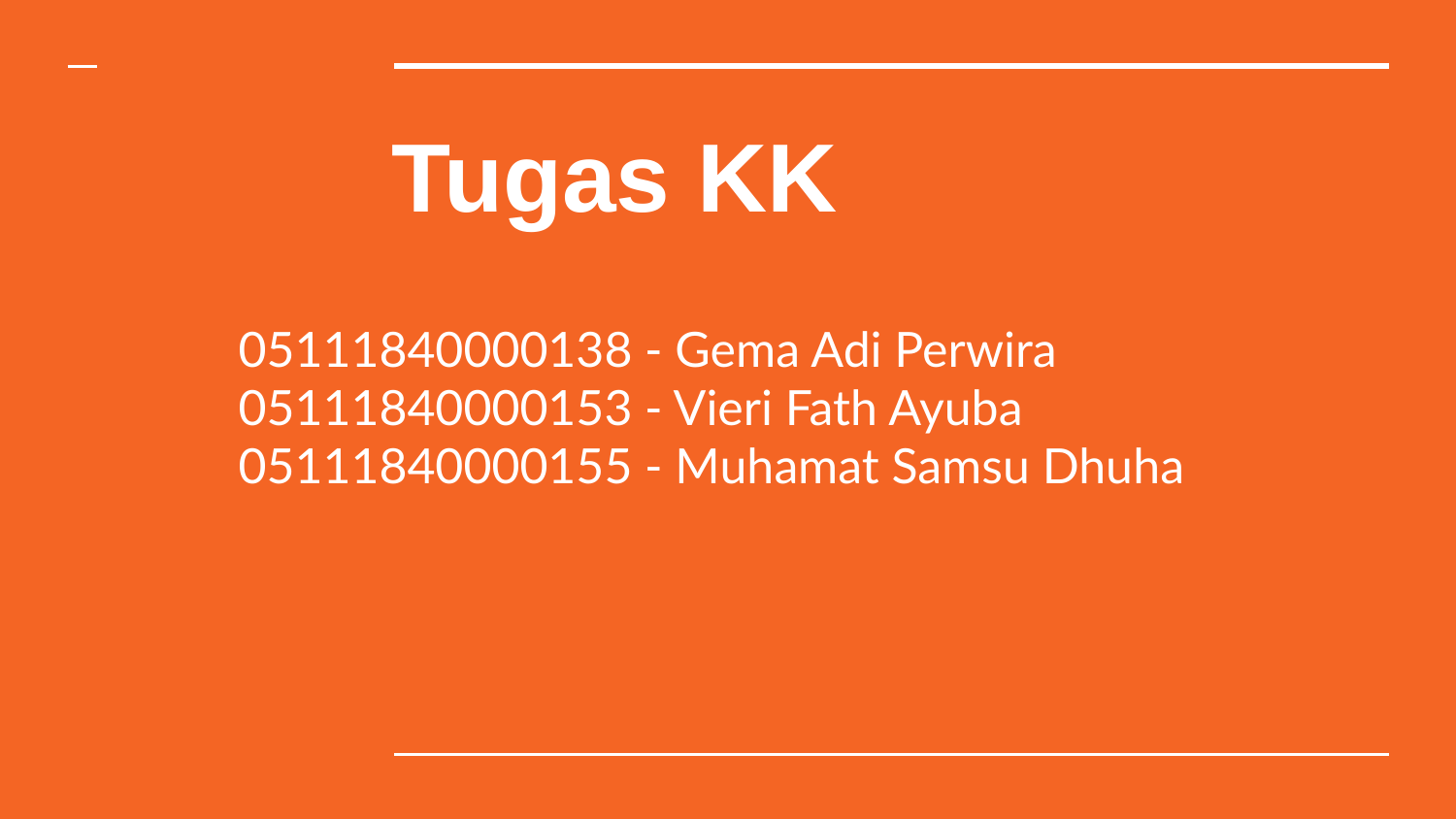

# Tugas KK

05111840000138 - Gema Adi Perwira
05111840000153 - Vieri Fath Ayuba
05111840000155 - Muhamat Samsu Dhuha